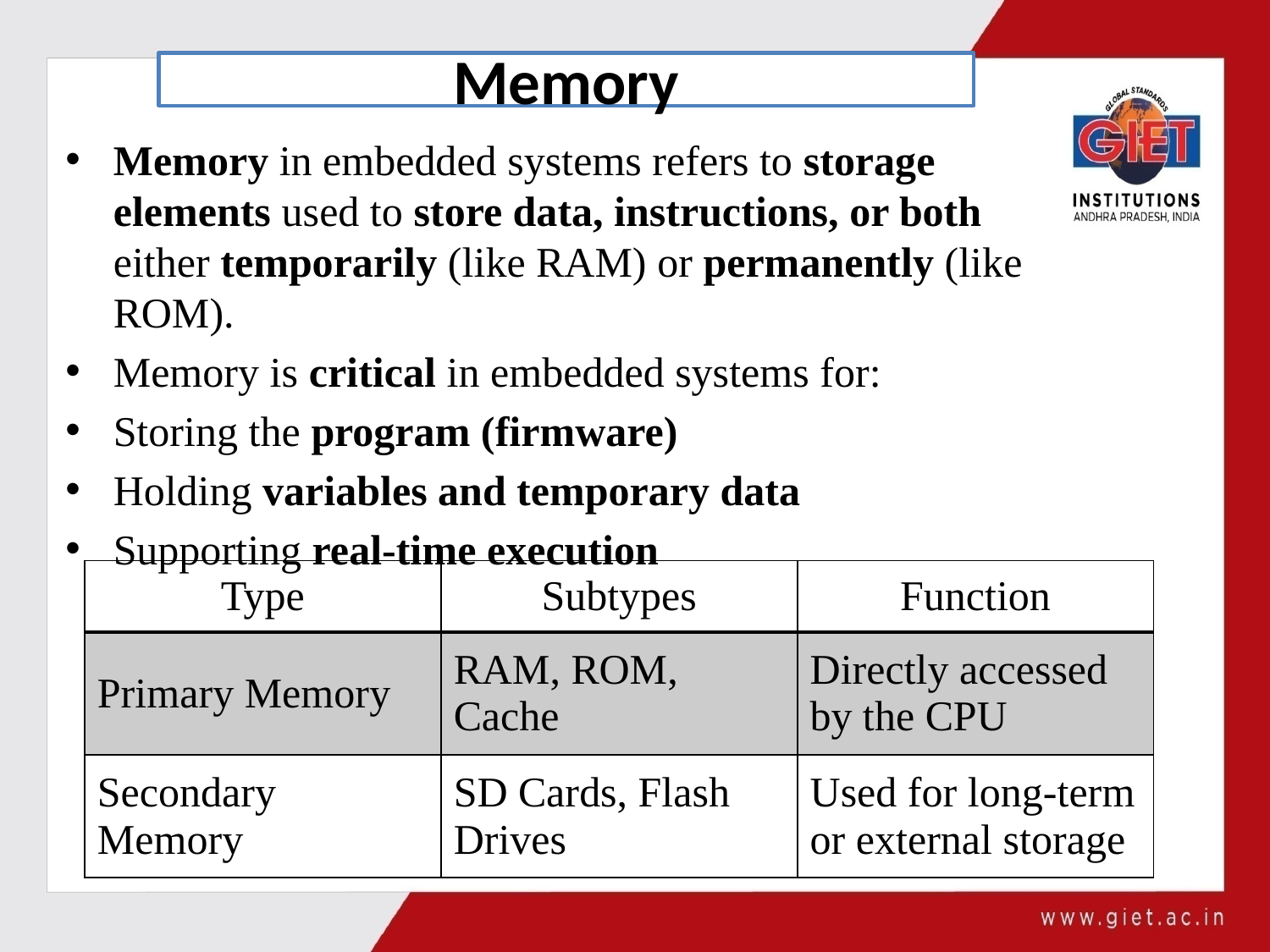

# Memory
Memory in embedded systems refers to storage elements used to store data, instructions, or both either temporarily (like RAM) or permanently (like ROM).
Memory is critical in embedded systems for:
Storing the program (firmware)
Holding variables and temporary data
Supporting real-time execution

| Type | Subtypes | Function |
| --- | --- | --- |
| Primary Memory | RAM, ROM, Cache | Directly accessed by the CPU |
| Secondary Memory | SD Cards, Flash Drives | Used for long-term or external storage |